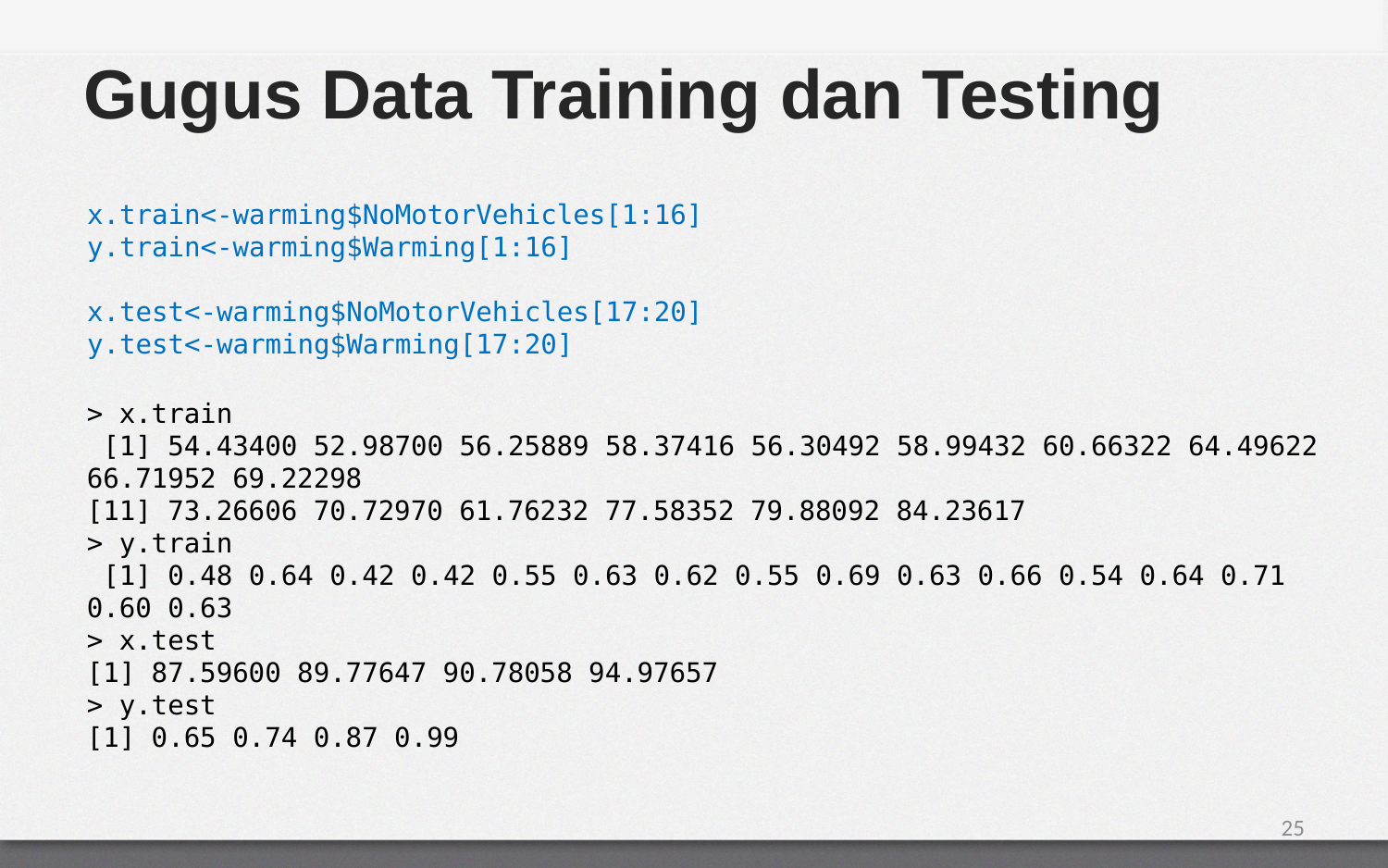

# Gugus Data Training dan Testing
x.train<-warming$NoMotorVehicles[1:16]
y.train<-warming$Warming[1:16]

x.test<-warming$NoMotorVehicles[17:20]
y.test<-warming$Warming[17:20]
> x.train
 [1] 54.43400 52.98700 56.25889 58.37416 56.30492 58.99432 60.66322 64.49622 66.71952 69.22298
[11] 73.26606 70.72970 61.76232 77.58352 79.88092 84.23617
> y.train
 [1] 0.48 0.64 0.42 0.42 0.55 0.63 0.62 0.55 0.69 0.63 0.66 0.54 0.64 0.71 0.60 0.63
> x.test
[1] 87.59600 89.77647 90.78058 94.97657
> y.test
[1] 0.65 0.74 0.87 0.99
25